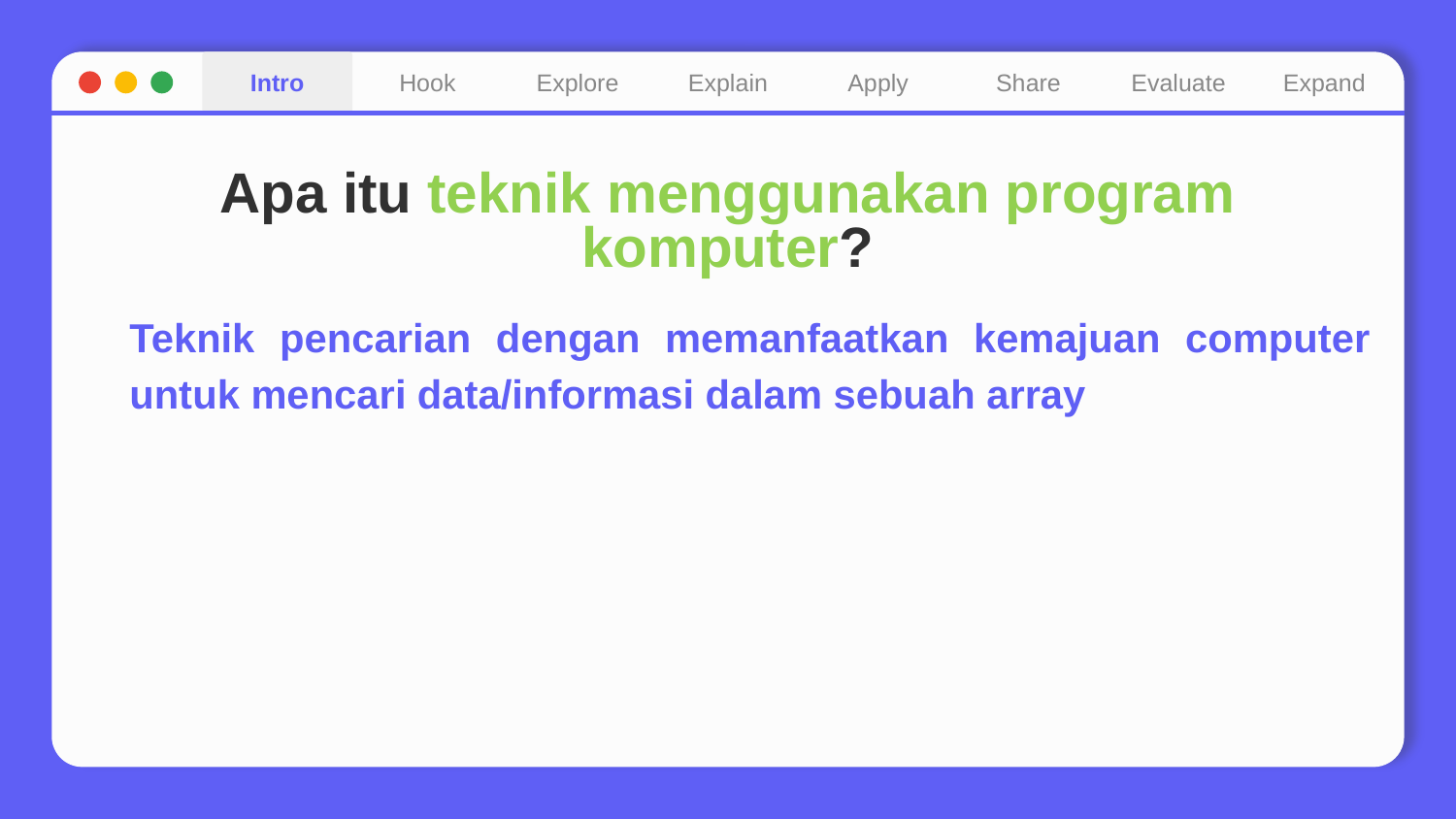

Intro
Hook
Explore
Explain
Apply
Share
Evaluate
Expand

# Apa itu teknik menggunakan program komputer?
Teknik pencarian dengan memanfaatkan kemajuan computer untuk mencari data/informasi dalam sebuah array